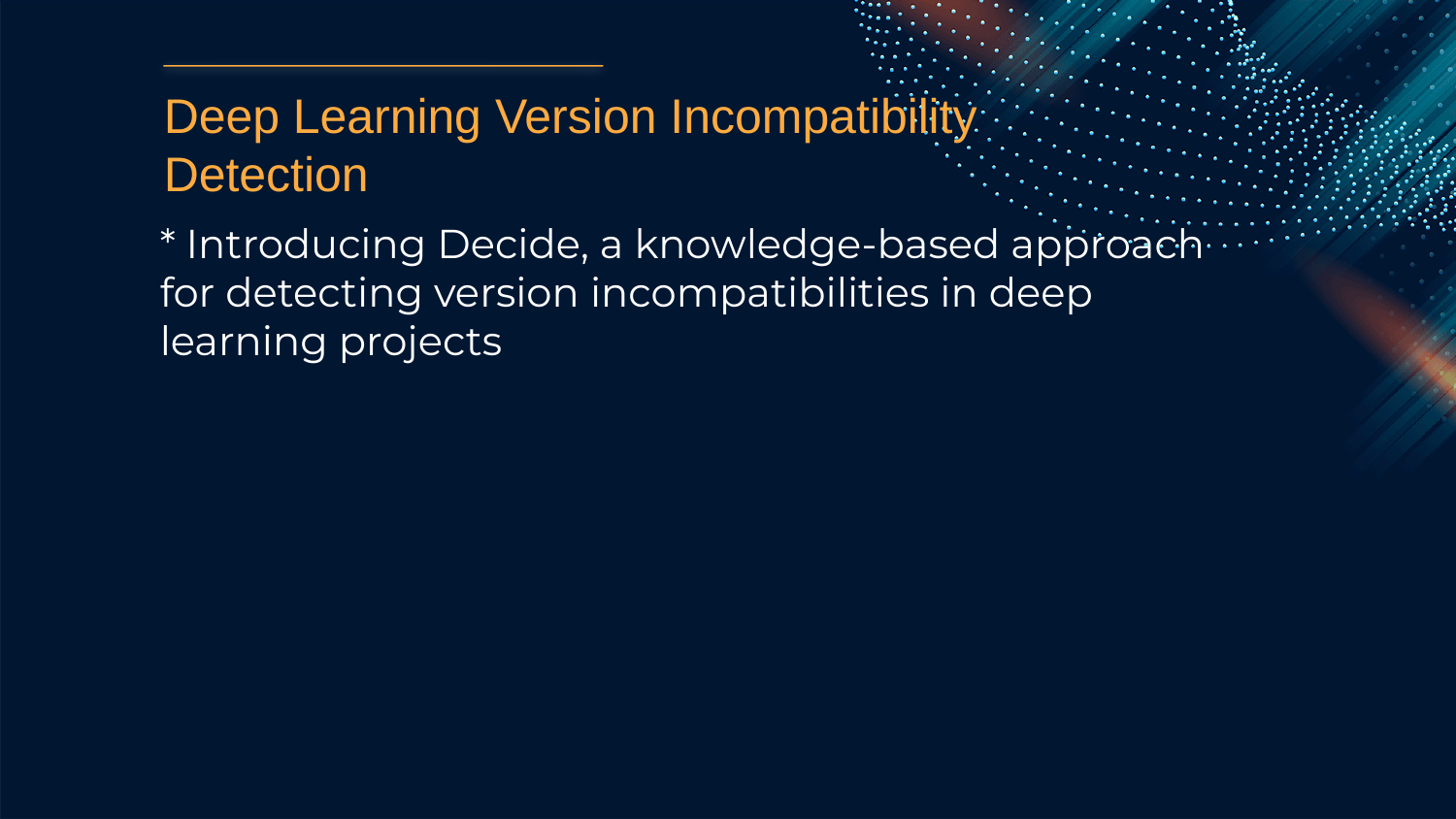

Deep Learning Version Incompatibility Detection
* Introducing Decide, a knowledge-based approach for detecting version incompatibilities in deep learning projects